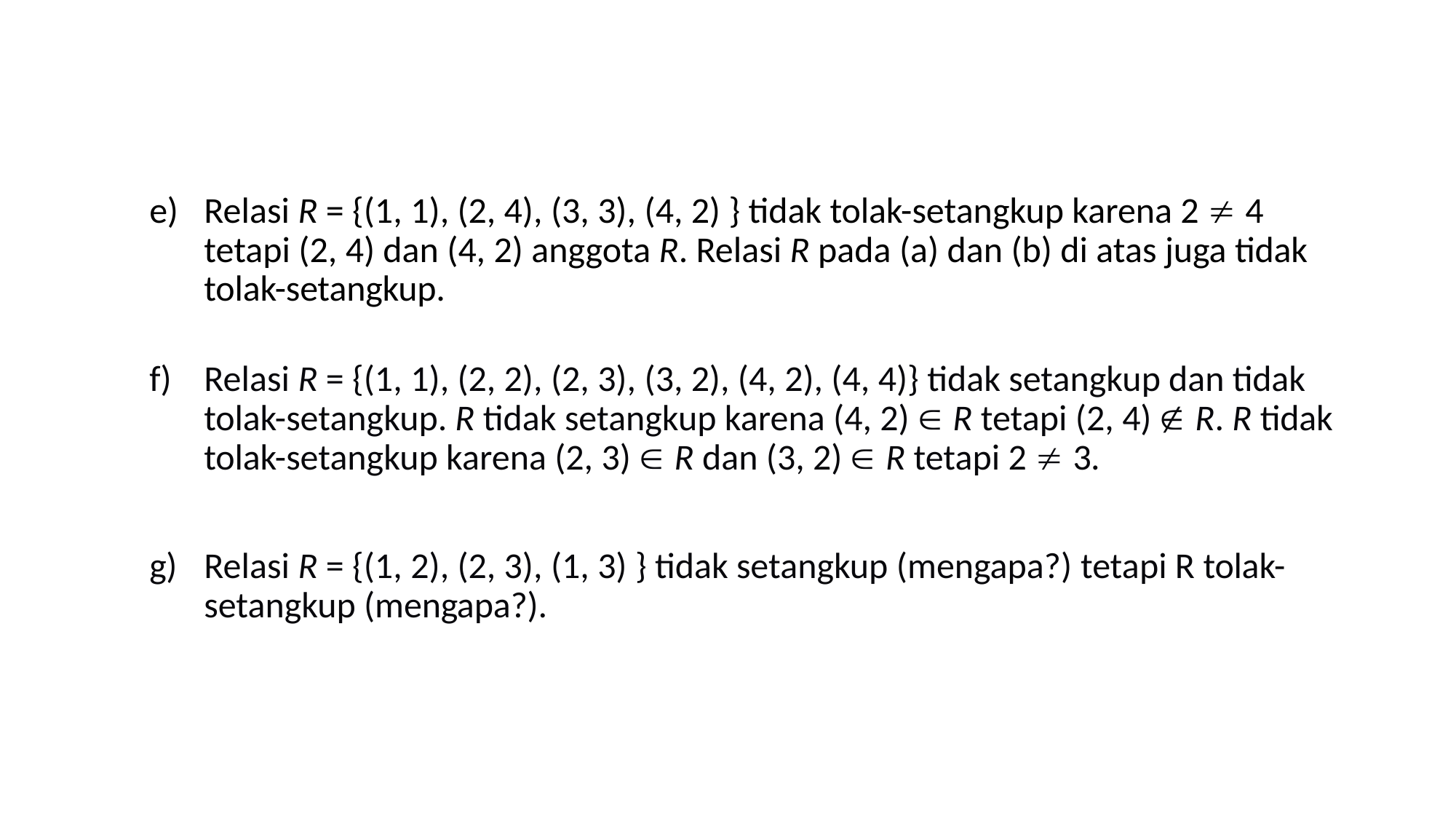

e)	Relasi R = {(1, 1), (2, 4), (3, 3), (4, 2) } tidak tolak-setangkup karena 2 ≠ 4 tetapi (2, 4) dan (4, 2) anggota R. Relasi R pada (a) dan (b) di atas juga tidak tolak-setangkup.

f)	Relasi R = {(1, 1), (2, 2), (2, 3), (3, 2), (4, 2), (4, 4)} tidak setangkup dan tidak tolak-setangkup. R tidak setangkup karena (4, 2) ∈ R tetapi (2, 4) ∉ R. R tidak tolak-setangkup karena (2, 3) ∈ R dan (3, 2) ∈ R tetapi 2 ≠ 3.

g)	Relasi R = {(1, 2), (2, 3), (1, 3) } tidak setangkup (mengapa?) tetapi R tolak- setangkup (mengapa?).